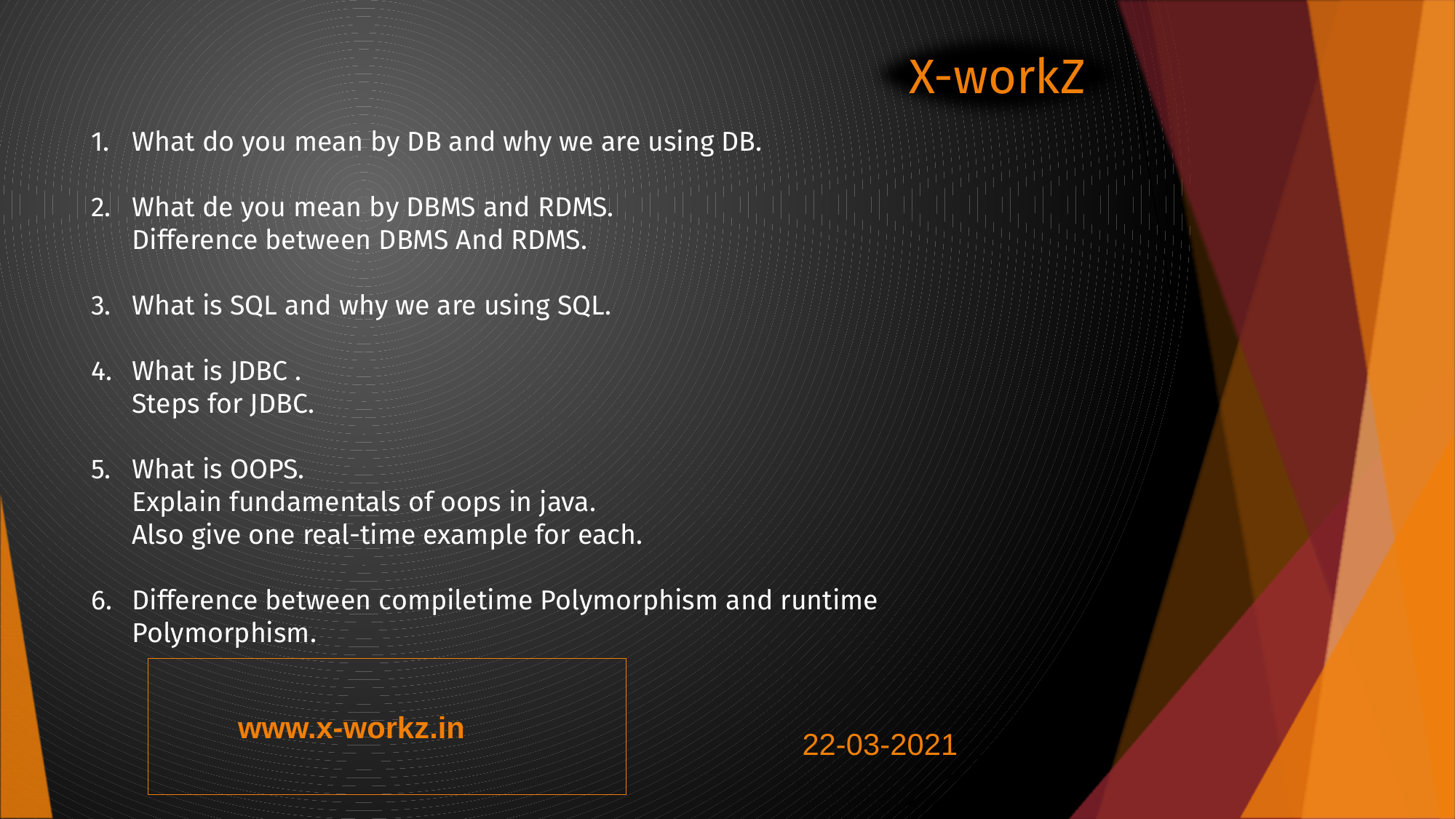

X-workZ
What do you mean by DB and why we are using DB.
What de you mean by DBMS and RDMS.
Difference between DBMS And RDMS.

What is SQL and why we are using SQL.
What is JDBC .
Steps for JDBC.
What is OOPS.
Explain fundamentals of oops in java.
Also give one real-time example for each.

Difference between compiletime Polymorphism and runtime Polymorphism.

www.x-workz.in
22-03-2021